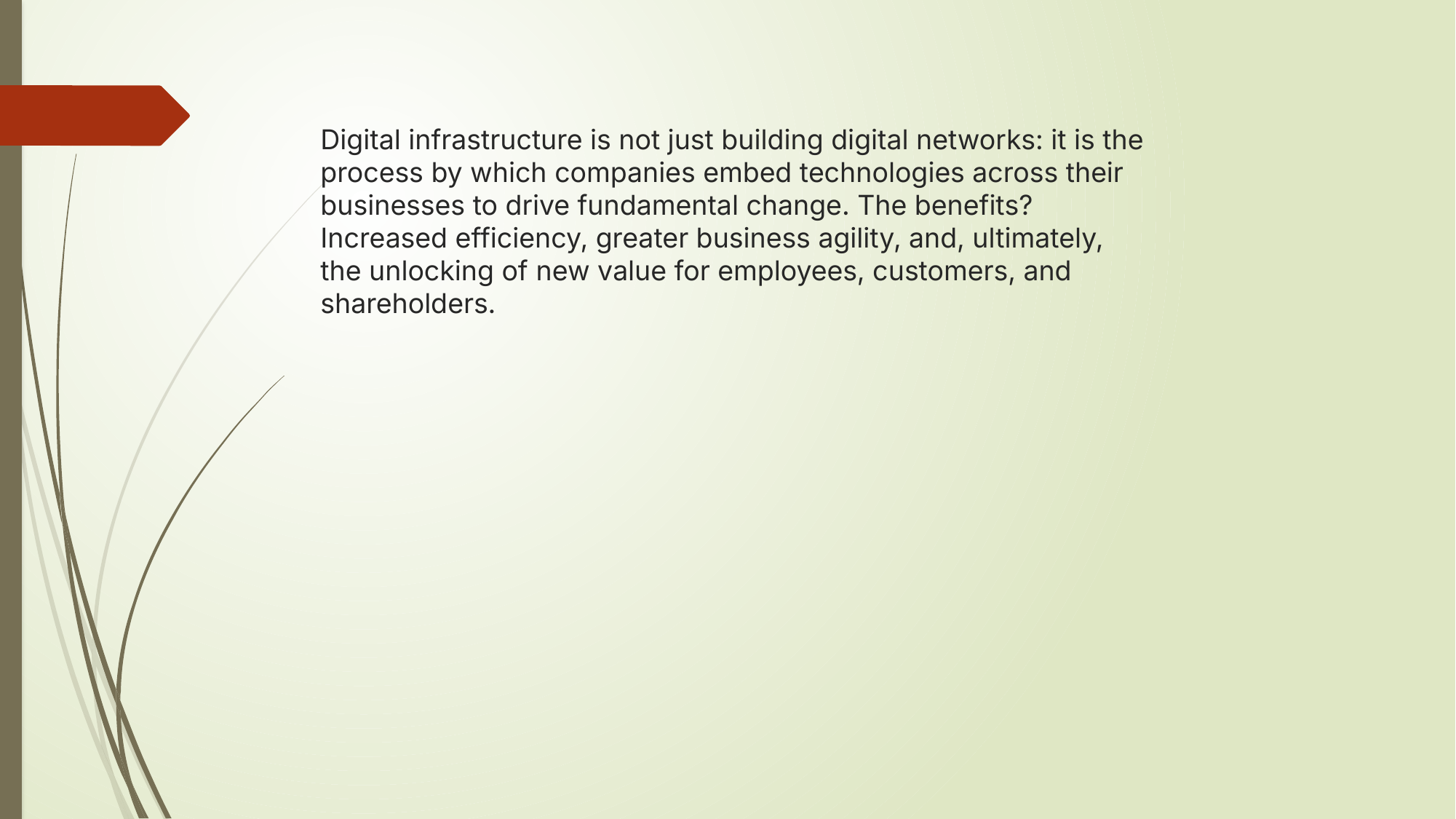

Digital infrastructure is not just building digital networks: it is the process by which companies embed technologies across their businesses to drive fundamental change. The benefits? Increased efficiency, greater business agility, and, ultimately, the unlocking of new value for employees, customers, and shareholders.